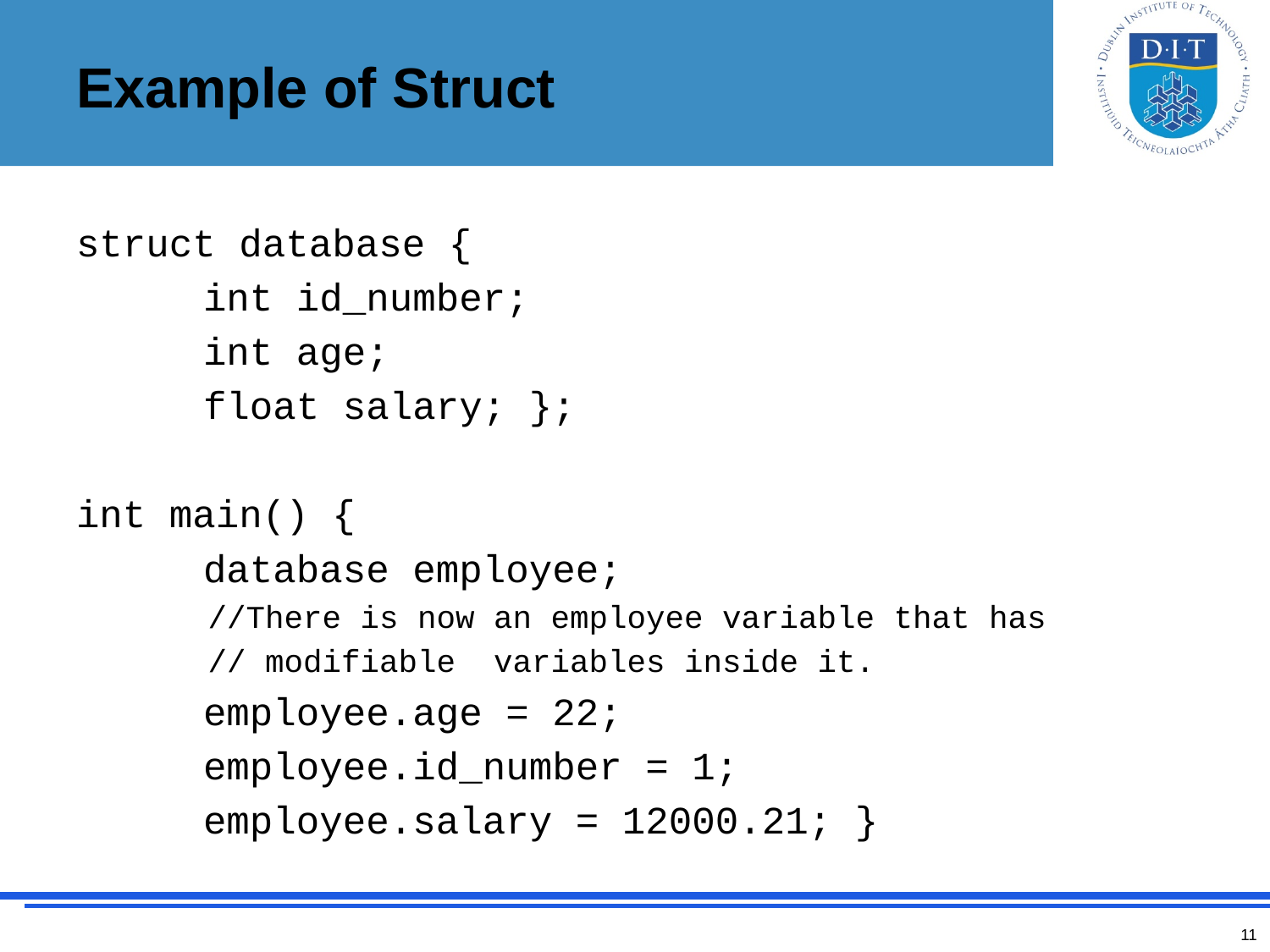

# Example of Struct
struct database {
	int id_number;
	int age;
	float salary; };

int main() {
	database employee;
    //There is now an employee variable that has
    // modifiable  variables inside it.
	employee.age = 22;
	employee.id_number = 1;
	employee.salary = 12000.21; }
11